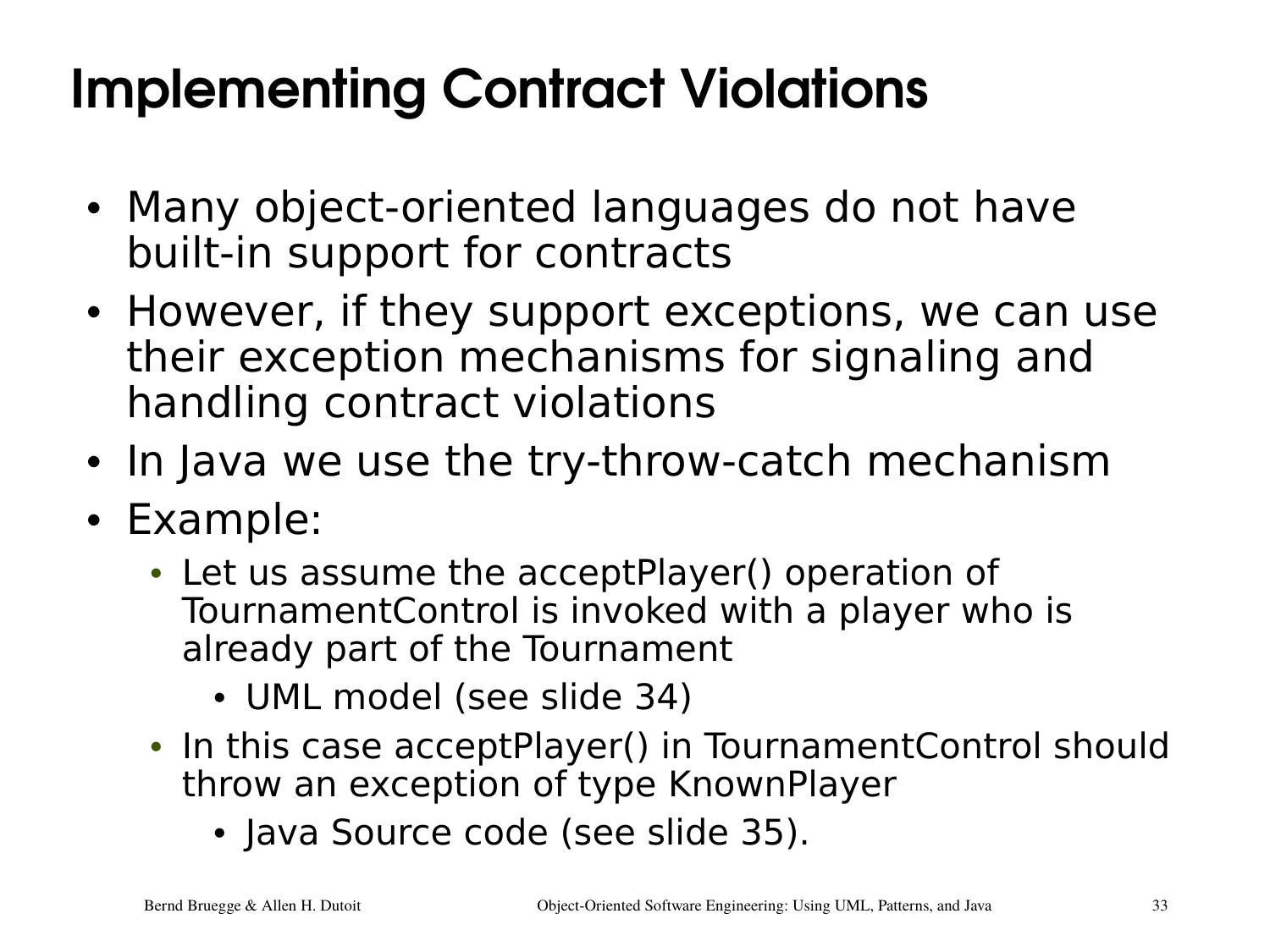

# Implementing Contract Violations
Many object-oriented languages do not have built-in support for contracts
However, if they support exceptions, we can use their exception mechanisms for signaling and handling contract violations
In Java we use the try-throw-catch mechanism
Example:
Let us assume the acceptPlayer() operation of TournamentControl is invoked with a player who is already part of the Tournament
UML model (see slide 34)
In this case acceptPlayer() in TournamentControl should throw an exception of type KnownPlayer
Java Source code (see slide 35).